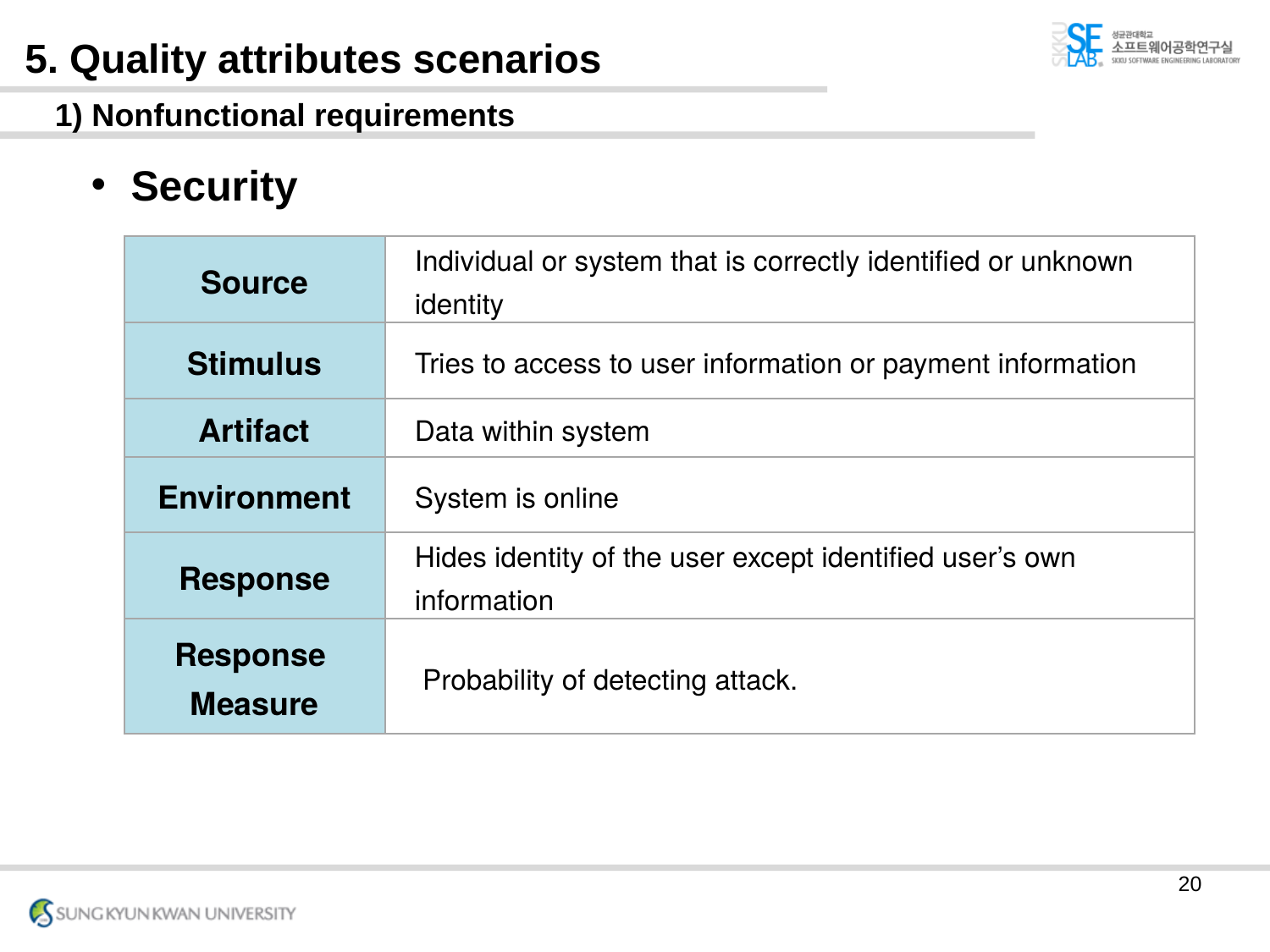

# 5. Quality attributes scenarios
1) Nonfunctional requirements
Security
| Source | Individual or system that is correctly identified or unknown identity |
| --- | --- |
| Stimulus | Tries to access to user information or payment information |
| Artifact | Data within system |
| Environment | System is online |
| Response | Hides identity of the user except identified user’s own information |
| Response Measure | Probability of detecting attack. |
20